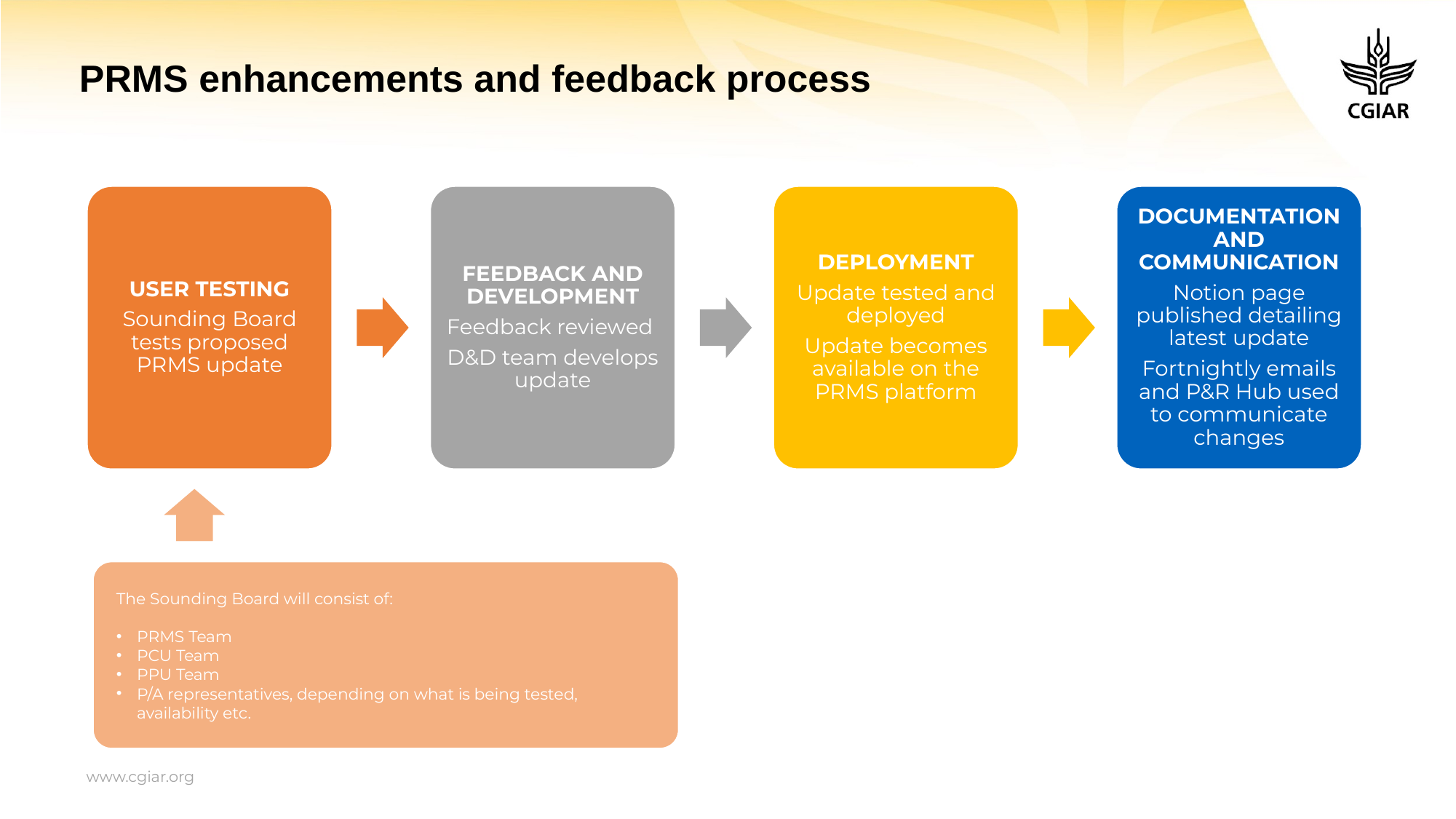

# PRMS enhancements and feedback process

USER TESTING
Sounding Board tests proposed PRMS update
FEEDBACK AND DEVELOPMENT
Feedback reviewed
D&D team develops update
DEPLOYMENT
Update tested and deployed
Update becomes available on the PRMS platform
DOCUMENTATION AND COMMUNICATION
Notion page published detailing latest update
Fortnightly emails and P&R Hub used to communicate changes

The Sounding Board will consist of:

PRMS Team
PCU Team
PPU Team
P/A representatives, depending on what is being tested, availability etc.